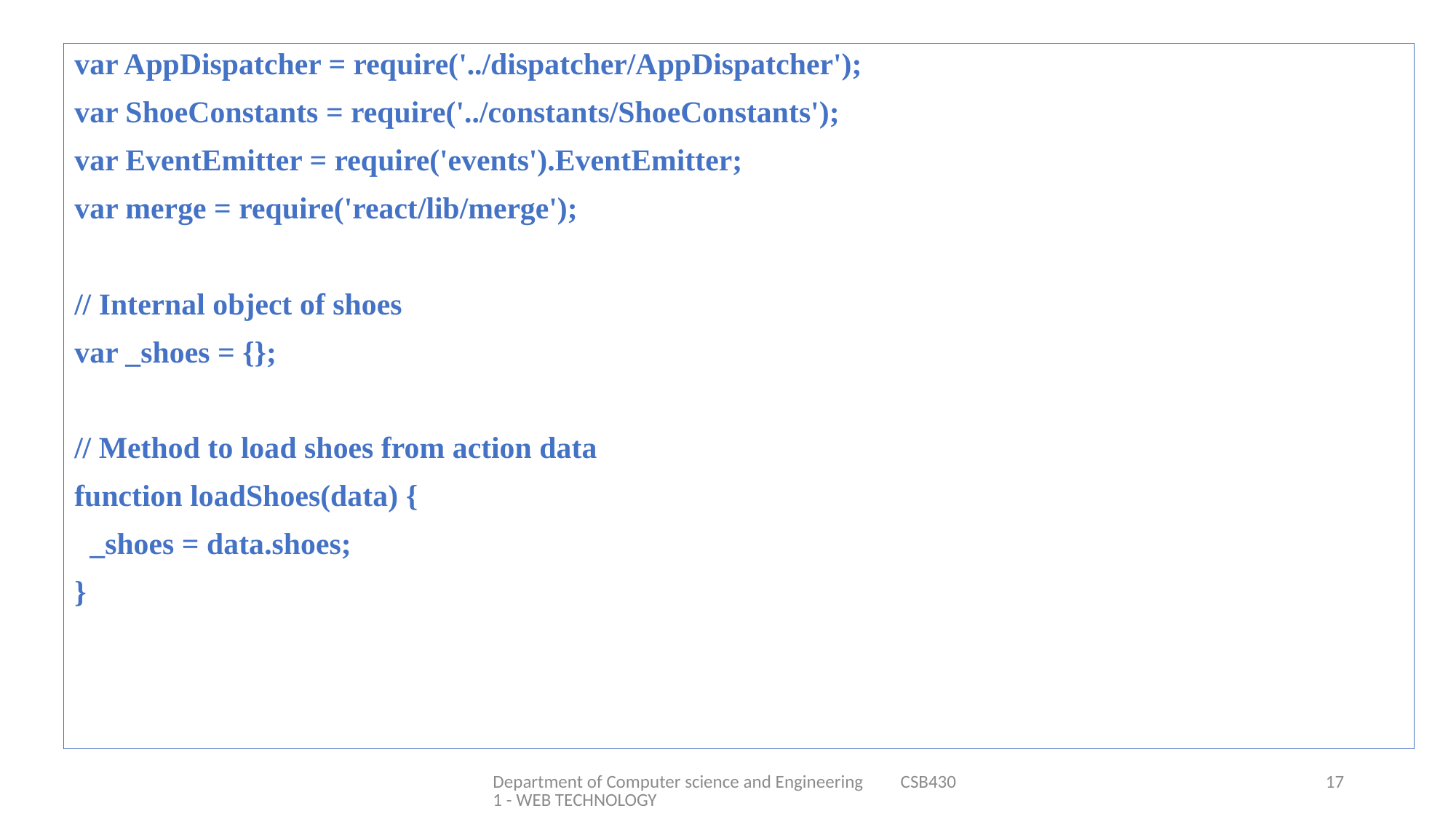

var AppDispatcher = require('../dispatcher/AppDispatcher');
var ShoeConstants = require('../constants/ShoeConstants');
var EventEmitter = require('events').EventEmitter;
var merge = require('react/lib/merge');

// Internal object of shoes
var _shoes = {};

// Method to load shoes from action data
function loadShoes(data) {
  _shoes = data.shoes;
}
Department of Computer science and Engineering         CSB4301 - WEB TECHNOLOGY
17